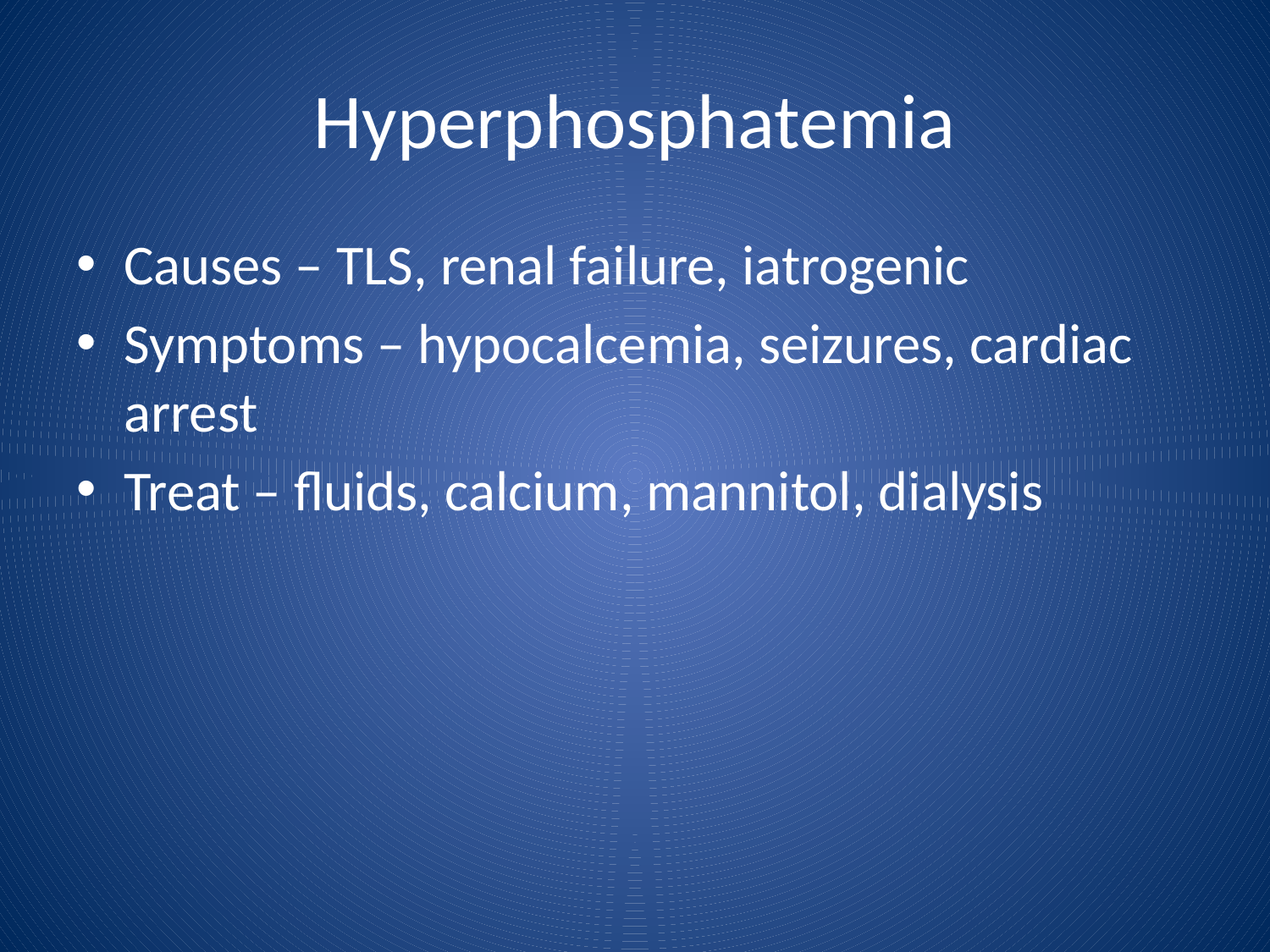

# Hyperphosphatemia
Causes – TLS, renal failure, iatrogenic
Symptoms – hypocalcemia, seizures, cardiac arrest
Treat – fluids, calcium, mannitol, dialysis